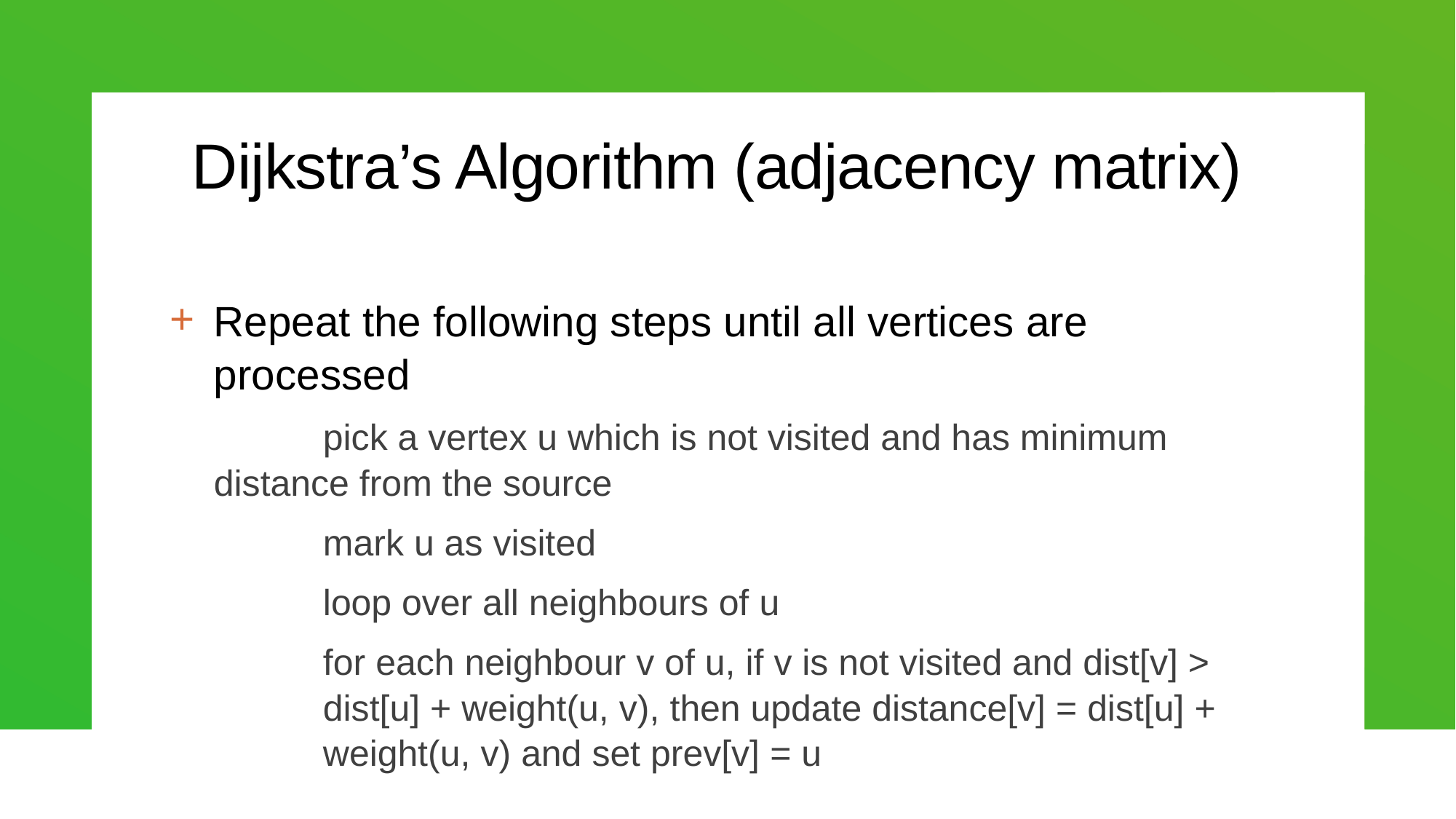

# Dijkstra’s Algorithm (adjacency matrix)
Repeat the following steps until all vertices are processed
	pick a vertex u which is not visited and has minimum 	distance from the source
	mark u as visited
	loop over all neighbours of u
	for each neighbour v of u, if v is not visited and dist[v] > 	dist[u] + weight(u, v), then update distance[v] = dist[u] + 	weight(u, v) and set prev[v] = u